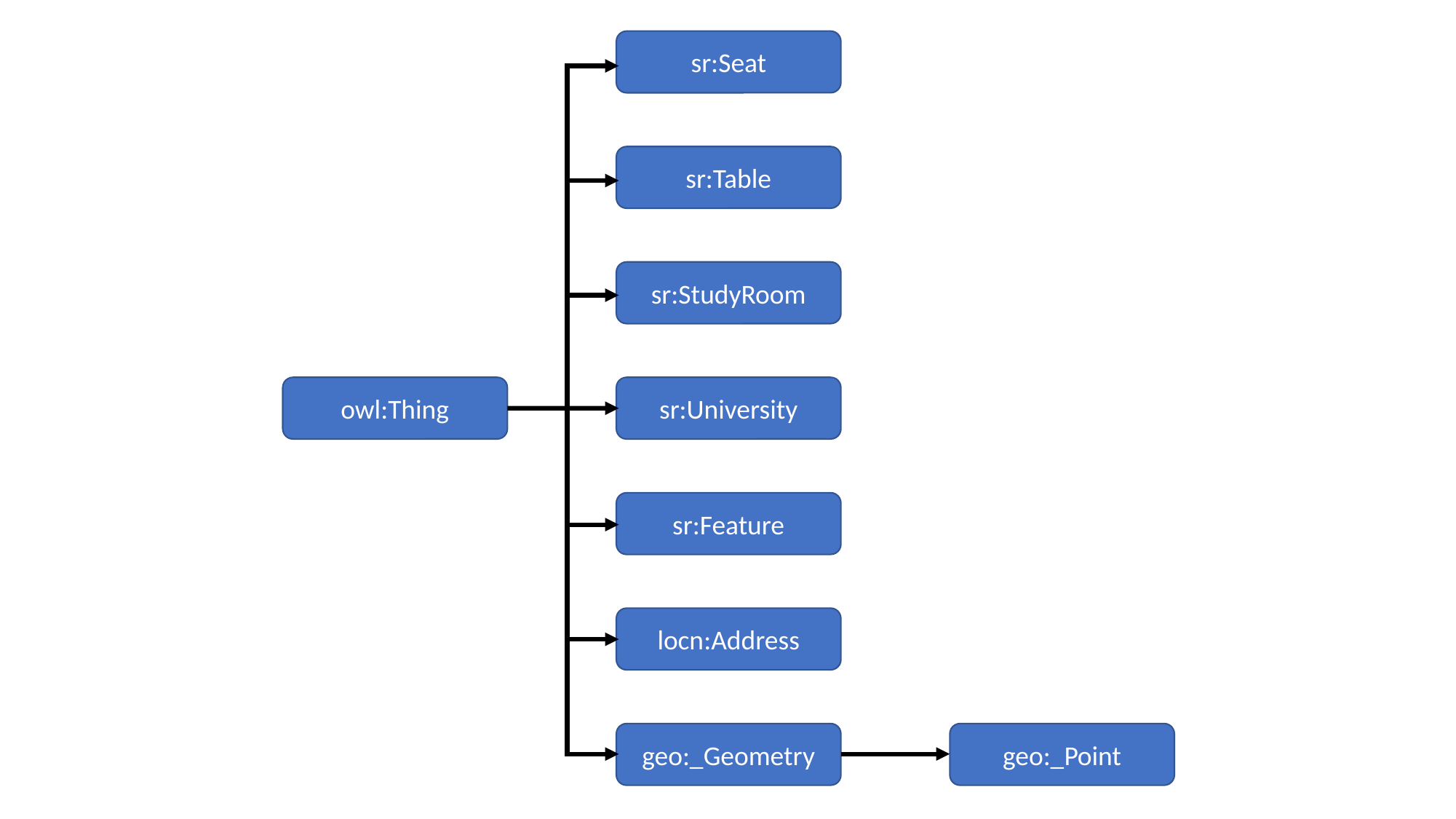

sr:Seat
sr:Table
sr:StudyRoom
owl:Thing
sr:University
sr:Feature
locn:Address
geo:_Point
geo:_Geometry